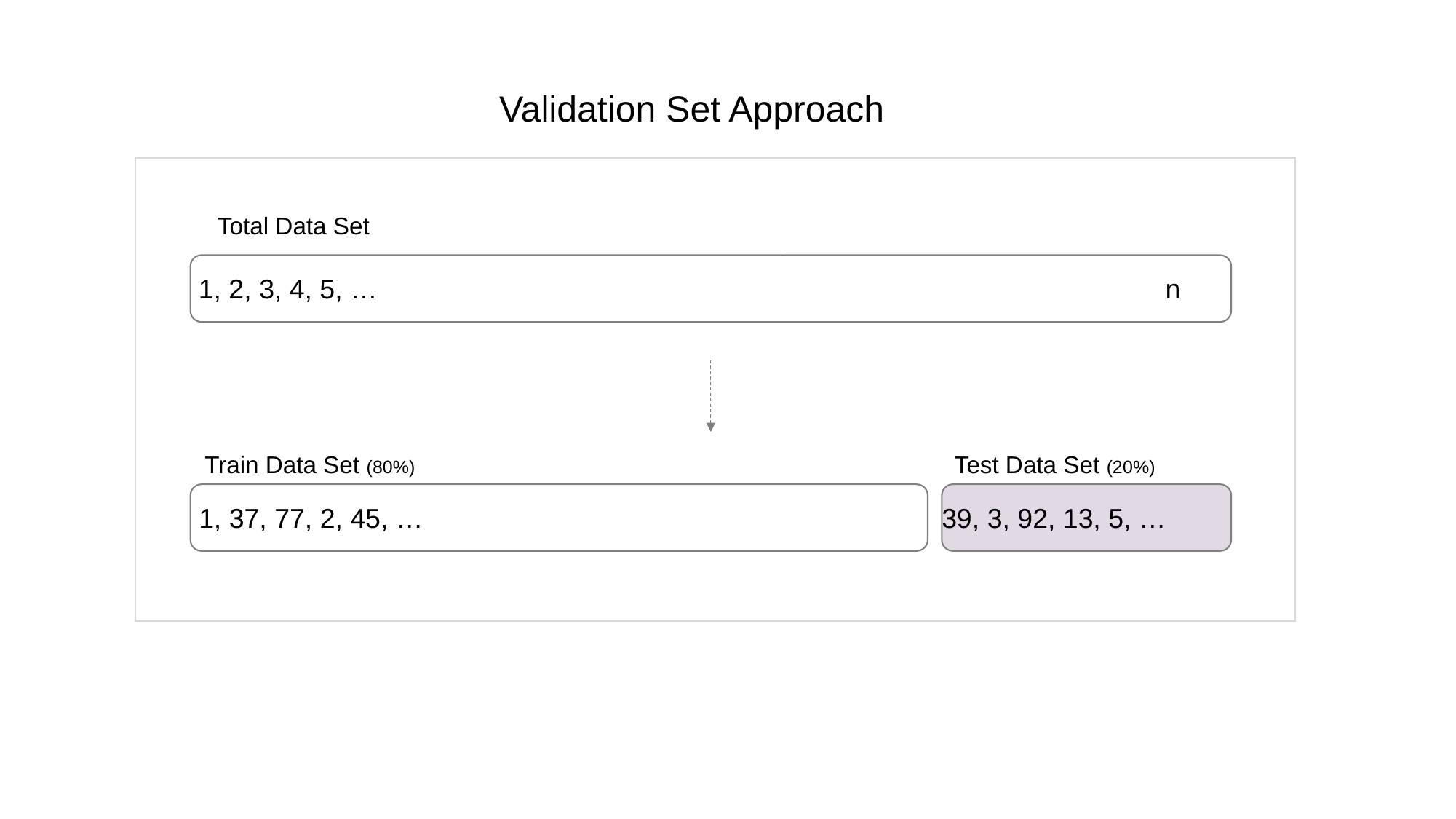

Validation Set Approach

Total Data Set

1, 2, 3, 4, 5, …
n
Train Data Set (80%)
Test Data Set (20%)

1, 37, 77, 2, 45, …
39, 3, 92, 13, 5, …